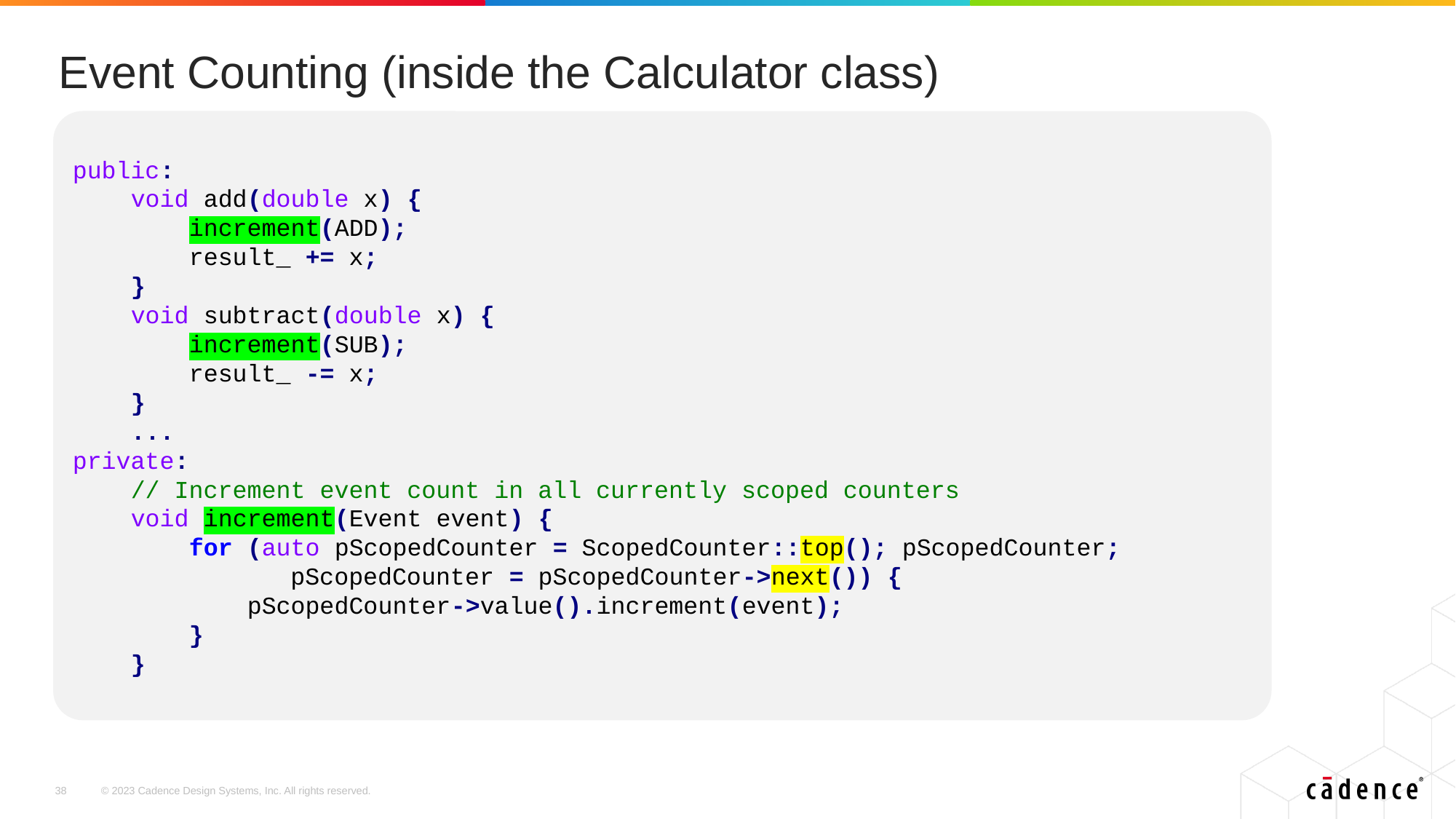

# Event Counting (inside the Calculator class)
public:
    void add(double x) {
        increment(ADD);
        result_ += x;
    }
    void subtract(double x) {
        increment(SUB);
        result_ -= x;
    }
    ...
private:
    // Increment event count in all currently scoped counters
    void increment(Event event) {
        for (auto pScopedCounter = ScopedCounter::top(); pScopedCounter;
               pScopedCounter = pScopedCounter->next()) {
            pScopedCounter->value().increment(event);
        }
    }